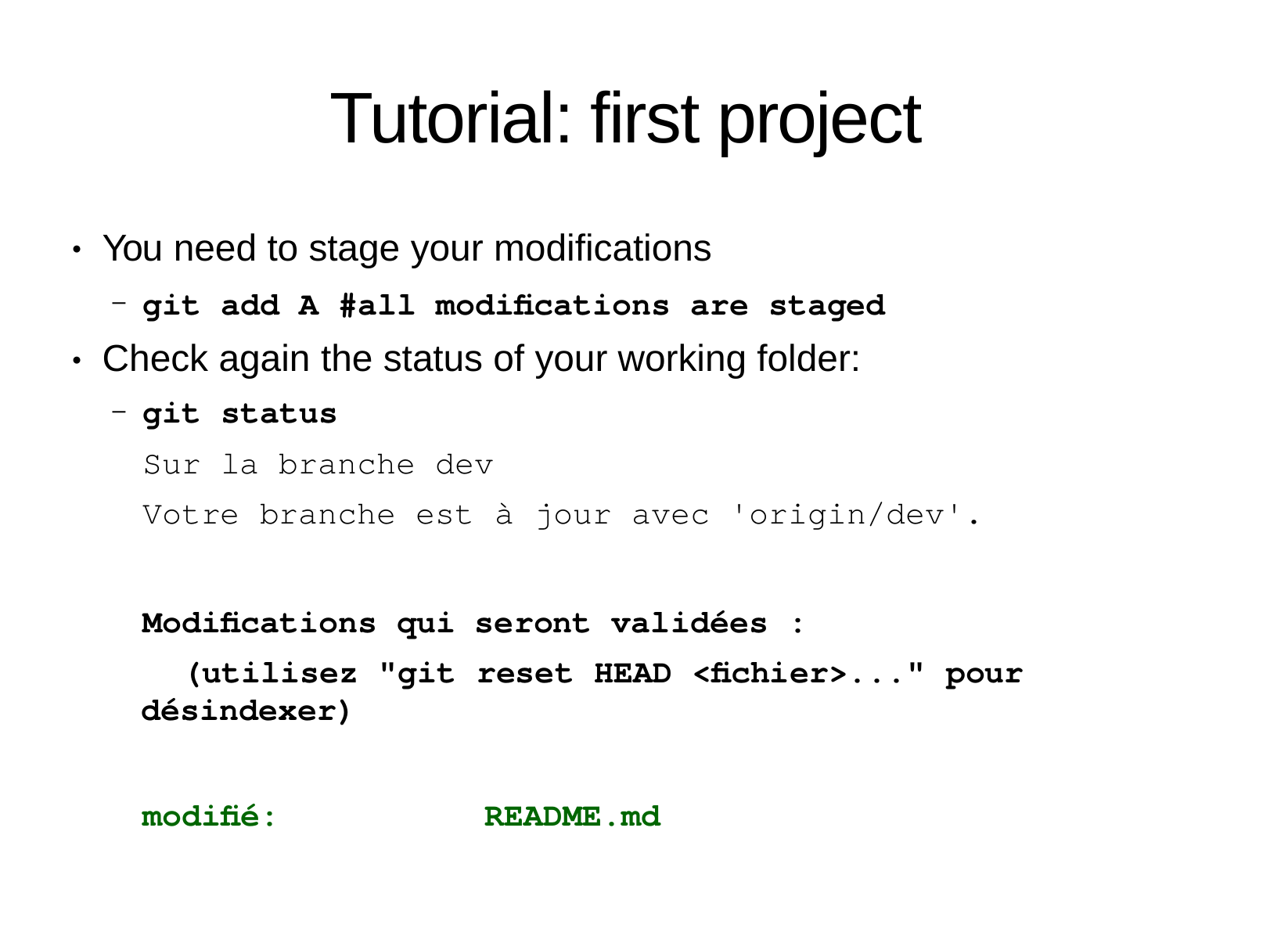

# Tutorial: first project
You need to stage your modifications
●
git add ­A #all modifications are staged
Check again the status of your working folder:
git status
Sur la branche dev
Votre branche est à jour avec 'origin/dev'.
●
Modifications qui seront validées :
(utilisez "git reset HEAD <fichier>..." pour  désindexer)
modifié:
README.md
71